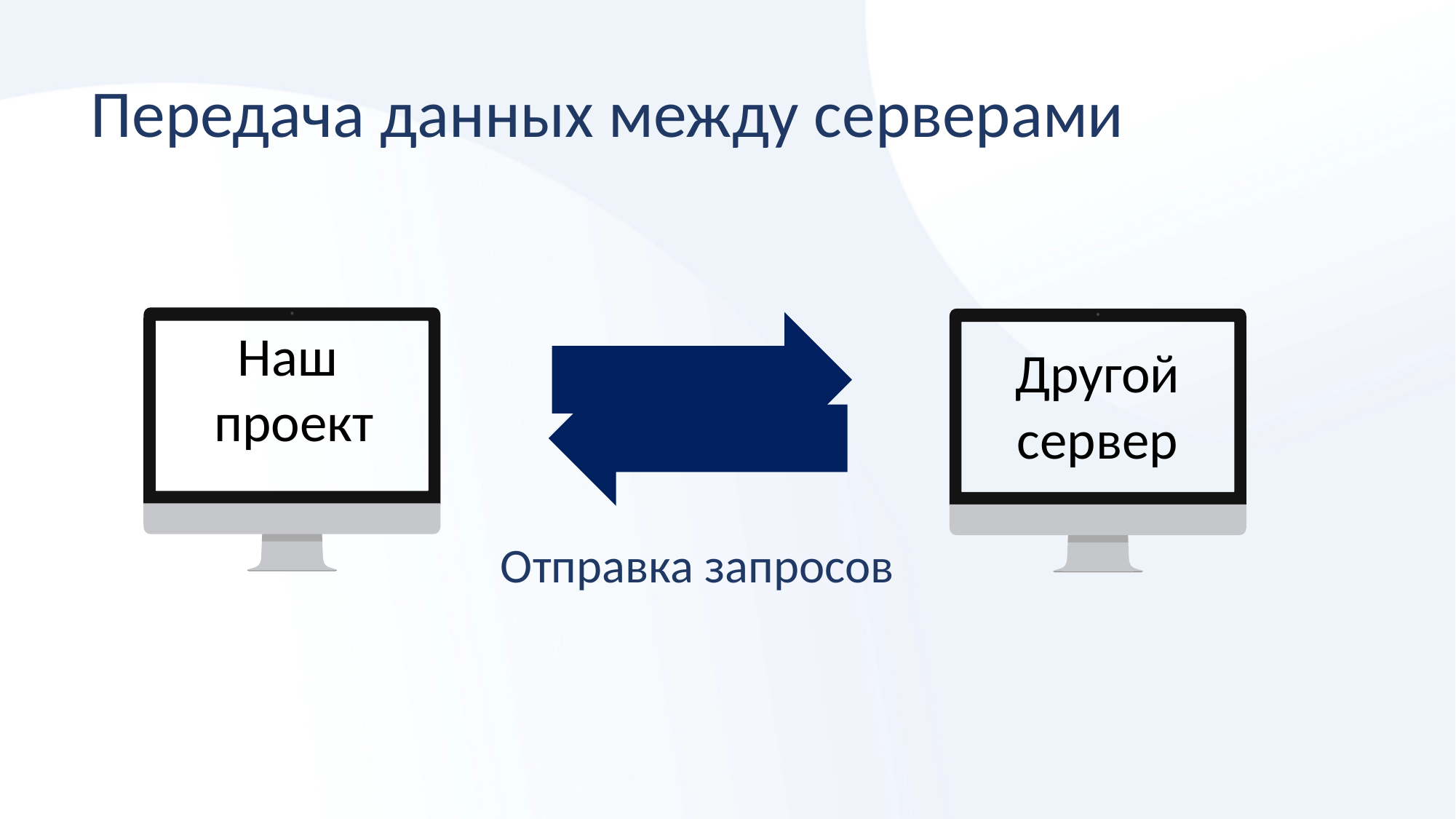

Передача данных между серверами

Наш
проект

Другой сервер

# Отправка запросов